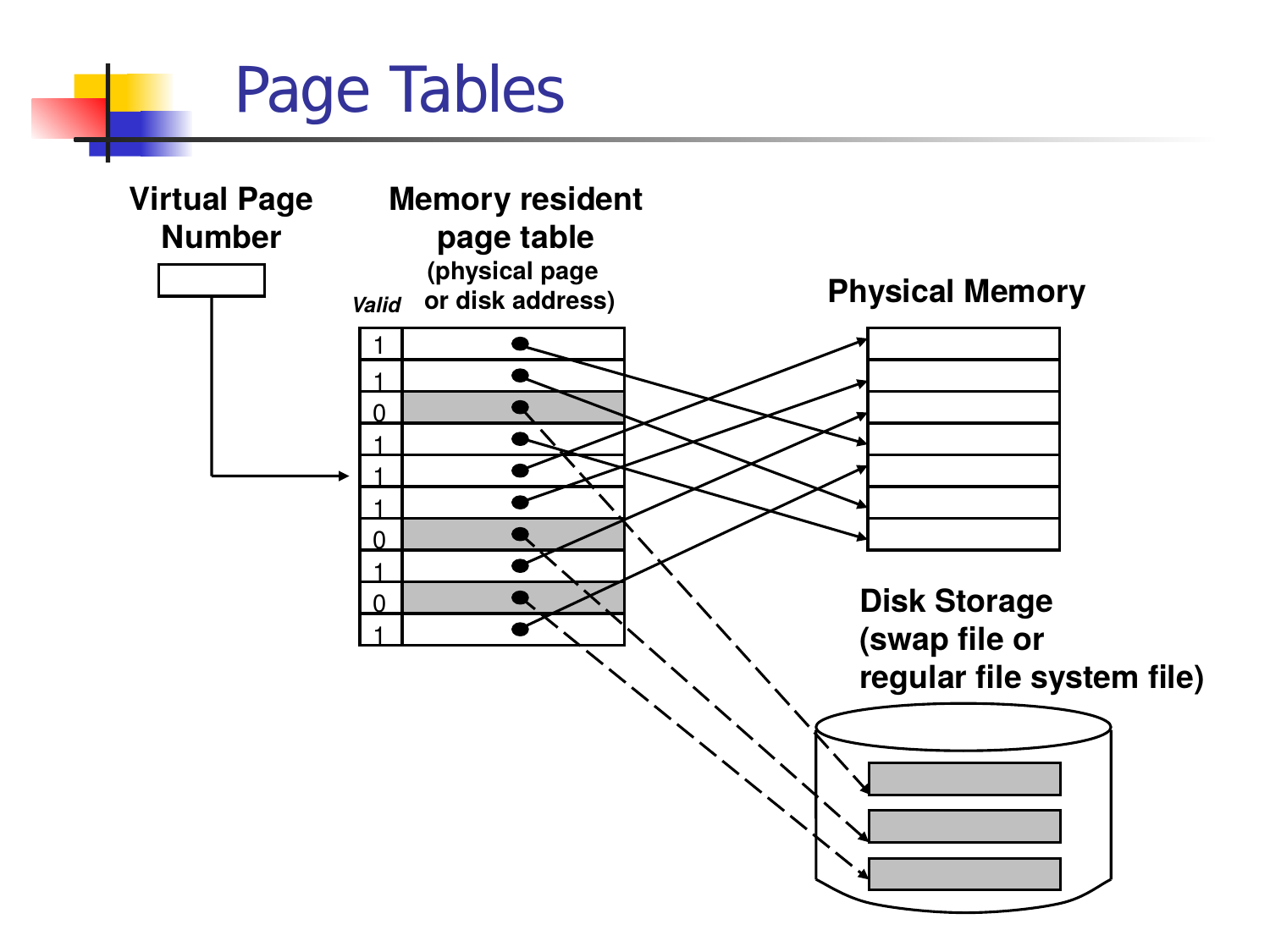

Page Tables
Virtual Page
Number
Memory resident
page table
(physical page
 or disk address)

Physical Memory
Valid

1

1

0

1

1

1

0

1

Disk Storage
(swap file or
regular file system file)
0

1